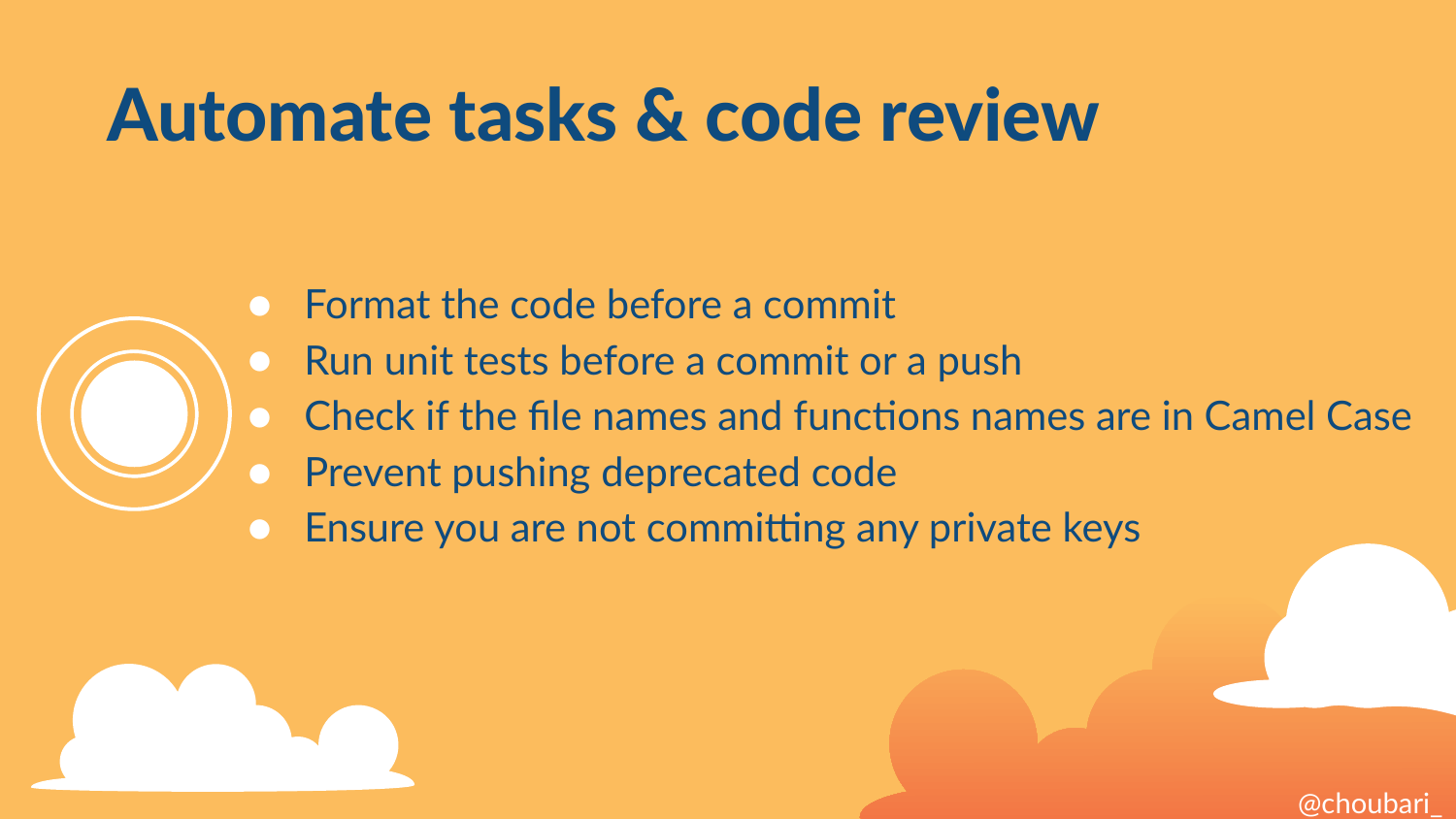

Automate tasks & code review
Format the code before a commit
Run unit tests before a commit or a push
Check if the file names and functions names are in Camel Case
Prevent pushing deprecated code
Ensure you are not committing any private keys
@choubari_